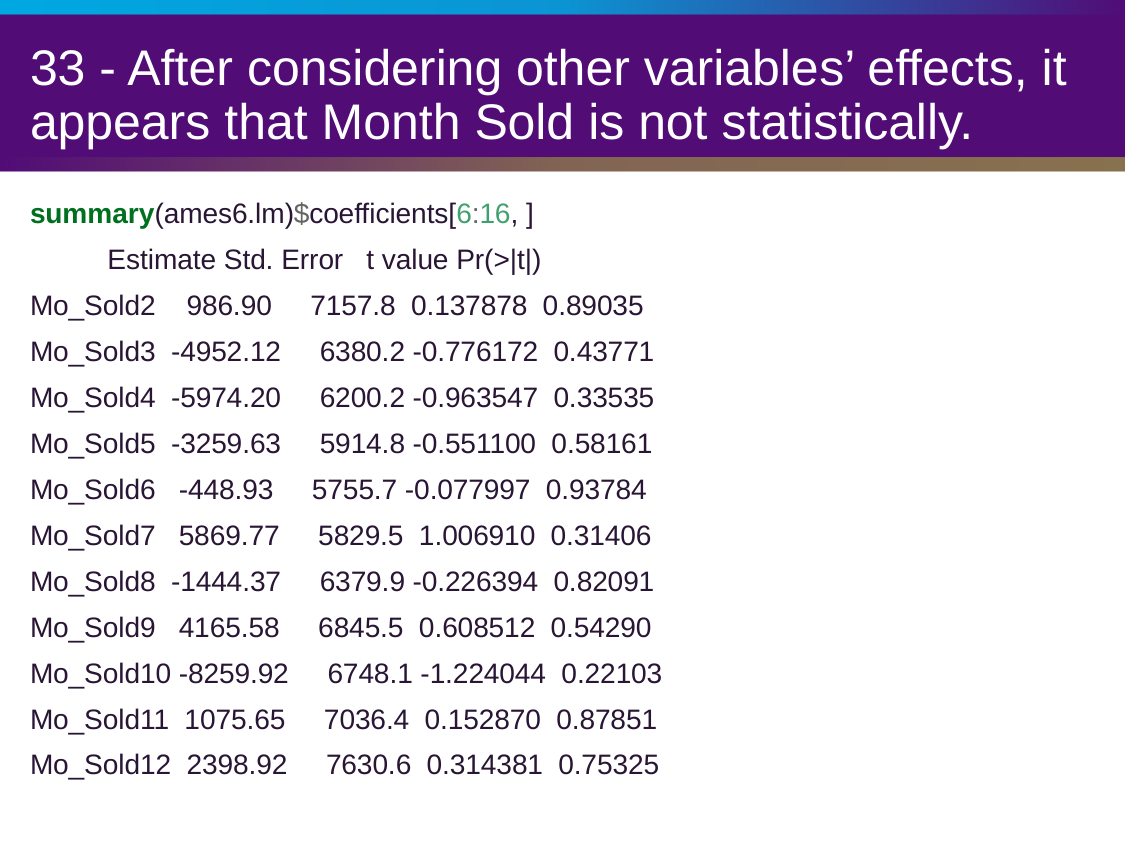

# 33 - After considering other variables’ effects, it appears that Month Sold is not statistically.
summary(ames6.lm)$coefficients[6:16, ]
          Estimate Std. Error   t value Pr(>|t|)
Mo_Sold2    986.90     7157.8  0.137878  0.89035
Mo_Sold3  -4952.12     6380.2 -0.776172  0.43771
Mo_Sold4  -5974.20     6200.2 -0.963547  0.33535
Mo_Sold5  -3259.63     5914.8 -0.551100  0.58161
Mo_Sold6   -448.93     5755.7 -0.077997  0.93784
Mo_Sold7   5869.77     5829.5  1.006910  0.31406
Mo_Sold8  -1444.37     6379.9 -0.226394  0.82091
Mo_Sold9   4165.58     6845.5  0.608512  0.54290
Mo_Sold10 -8259.92     6748.1 -1.224044  0.22103
Mo_Sold11  1075.65     7036.4  0.152870  0.87851
Mo_Sold12  2398.92     7630.6  0.314381  0.75325